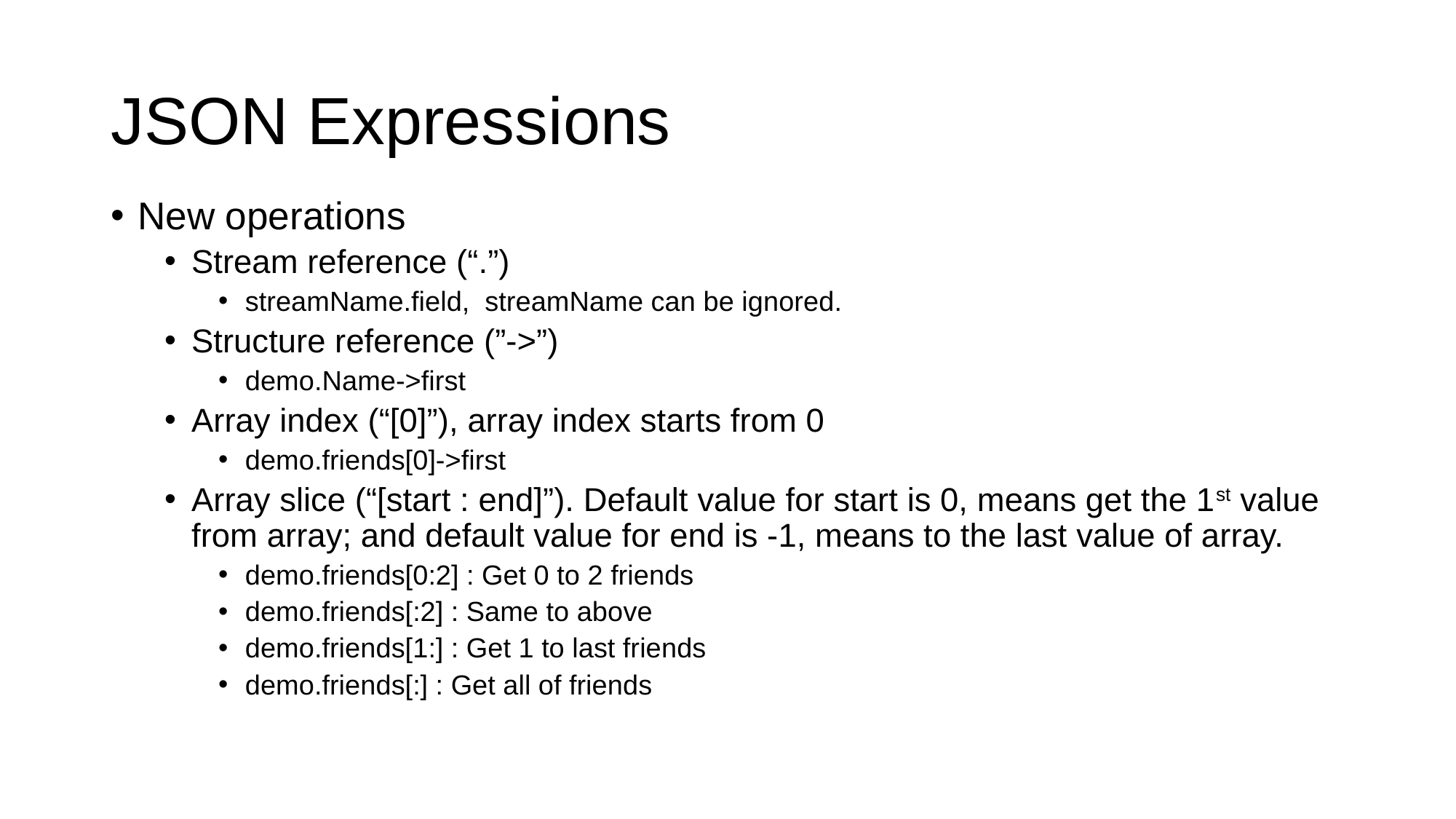

# JSON Expressions
New operations
Stream reference (“.”)
streamName.field,  streamName can be ignored.
Structure reference (”->”)
demo.Name->first
Array index (“[0]”), array index starts from 0
demo.friends[0]->first
Array slice (“[start : end]”). Default value for start is 0, means get the 1st value from array; and default value for end is -1, means to the last value of array.
demo.friends[0:2] : Get 0 to 2 friends
demo.friends[:2] : Same to above
demo.friends[1:] : Get 1 to last friends
demo.friends[:] : Get all of friends